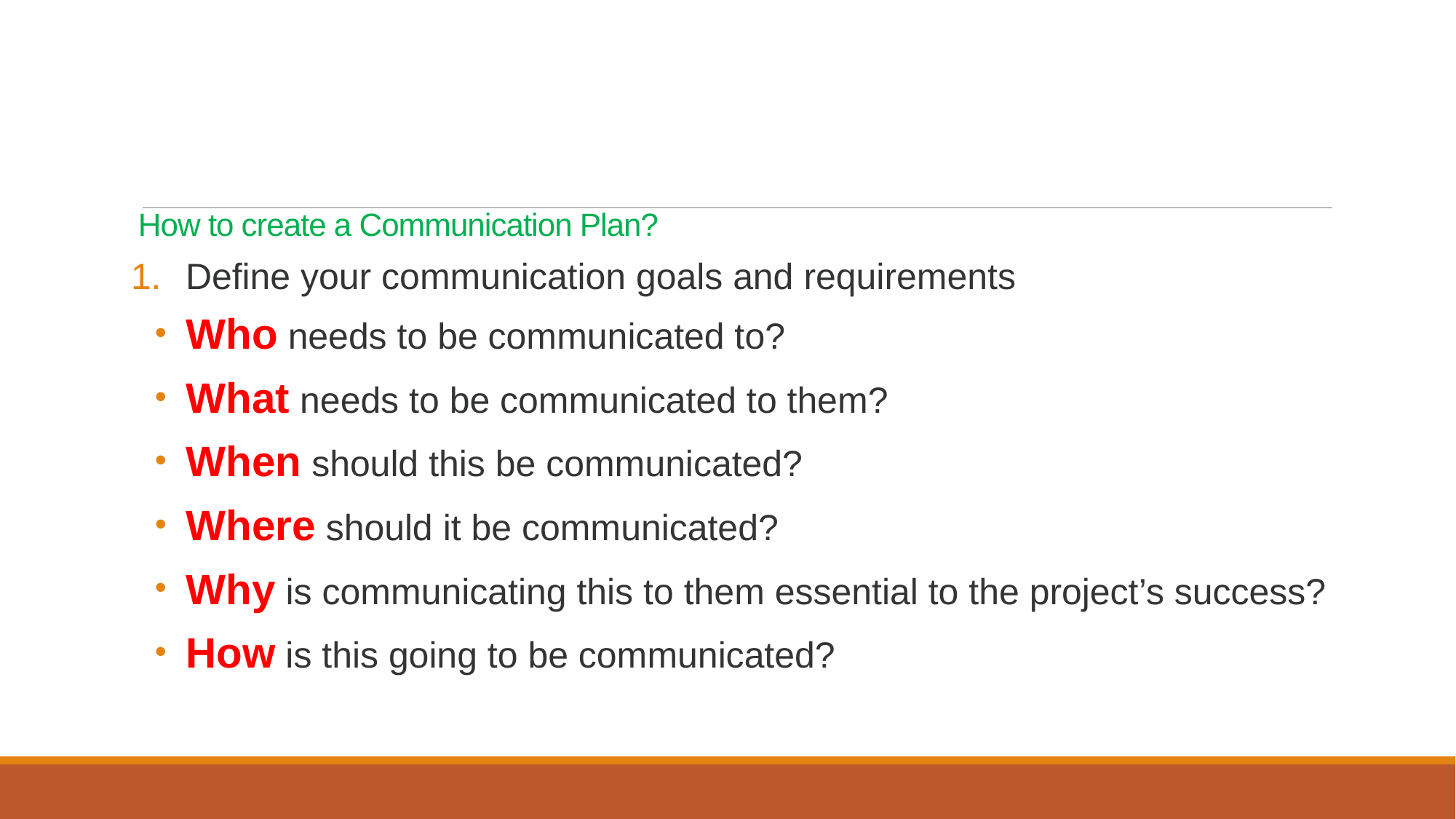

# How to create a Communication Plan?
Define your communication goals and requirements
 Who needs to be communicated to?
 What needs to be communicated to them?
 When should this be communicated?
 Where should it be communicated?
 Why is communicating this to them essential to the project’s success?
 How is this going to be communicated?